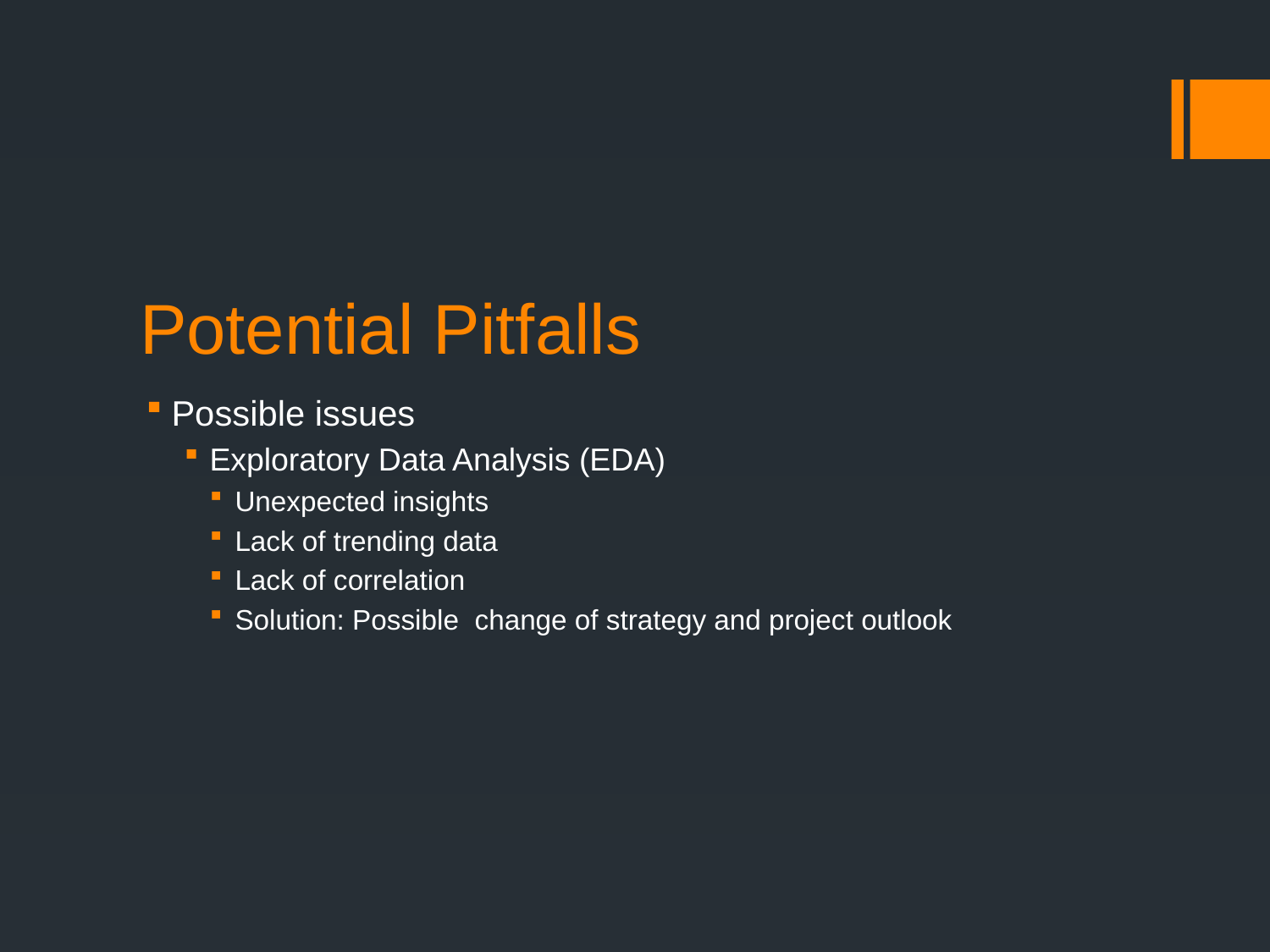

# Potential Pitfalls
Possible issues
Exploratory Data Analysis (EDA)
Unexpected insights
Lack of trending data
Lack of correlation
Solution: Possible  change of strategy and project outlook